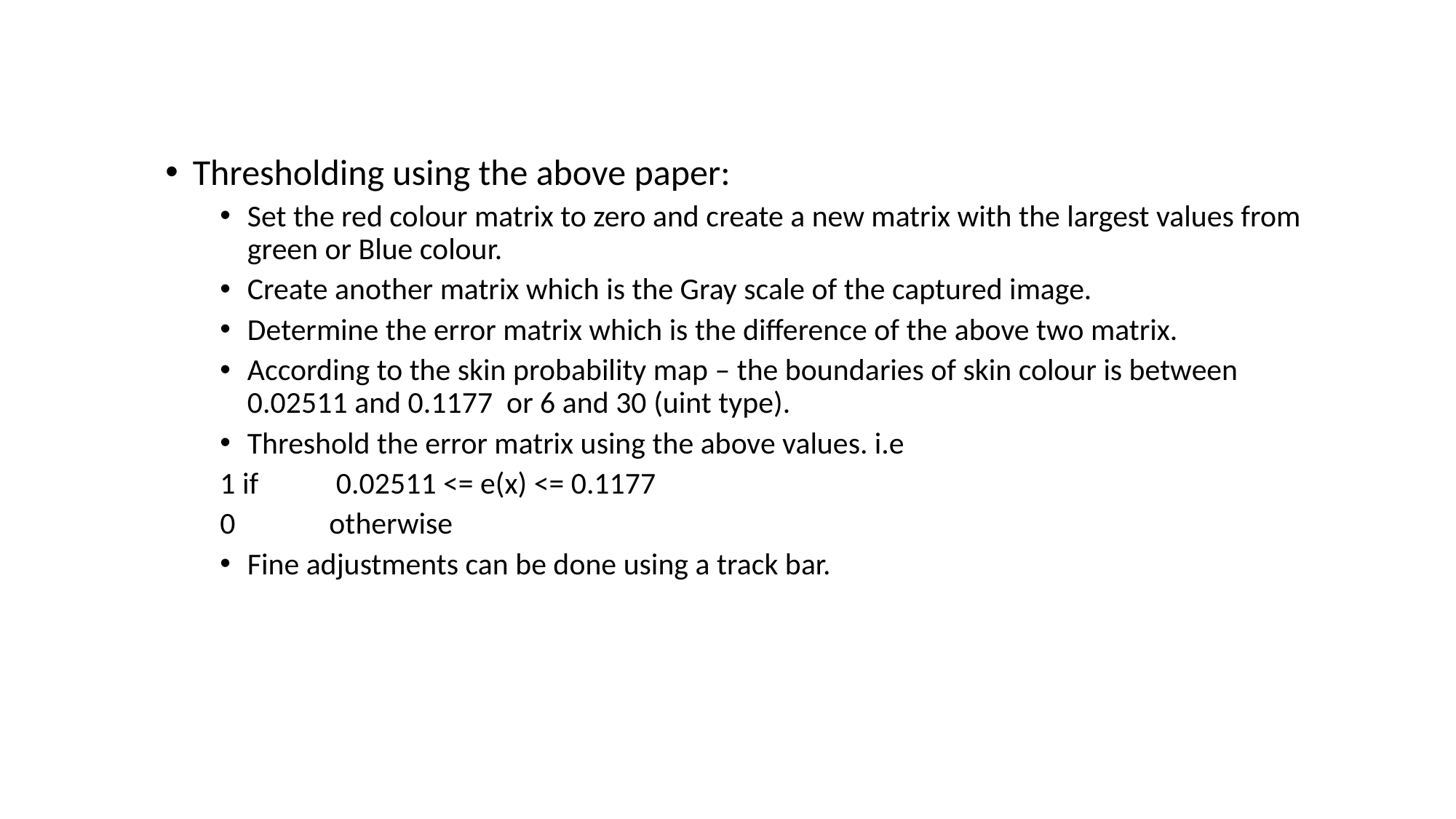

Thresholding using the above paper:
Set the red colour matrix to zero and create a new matrix with the largest values from green or Blue colour.
Create another matrix which is the Gray scale of the captured image.
Determine the error matrix which is the difference of the above two matrix.
According to the skin probability map – the boundaries of skin colour is between 0.02511 and 0.1177  or 6 and 30 (uint type).
Threshold the error matrix using the above values. i.e
1 if	 0.02511 <= e(x) <= 0.1177
0	otherwise
Fine adjustments can be done using a track bar.